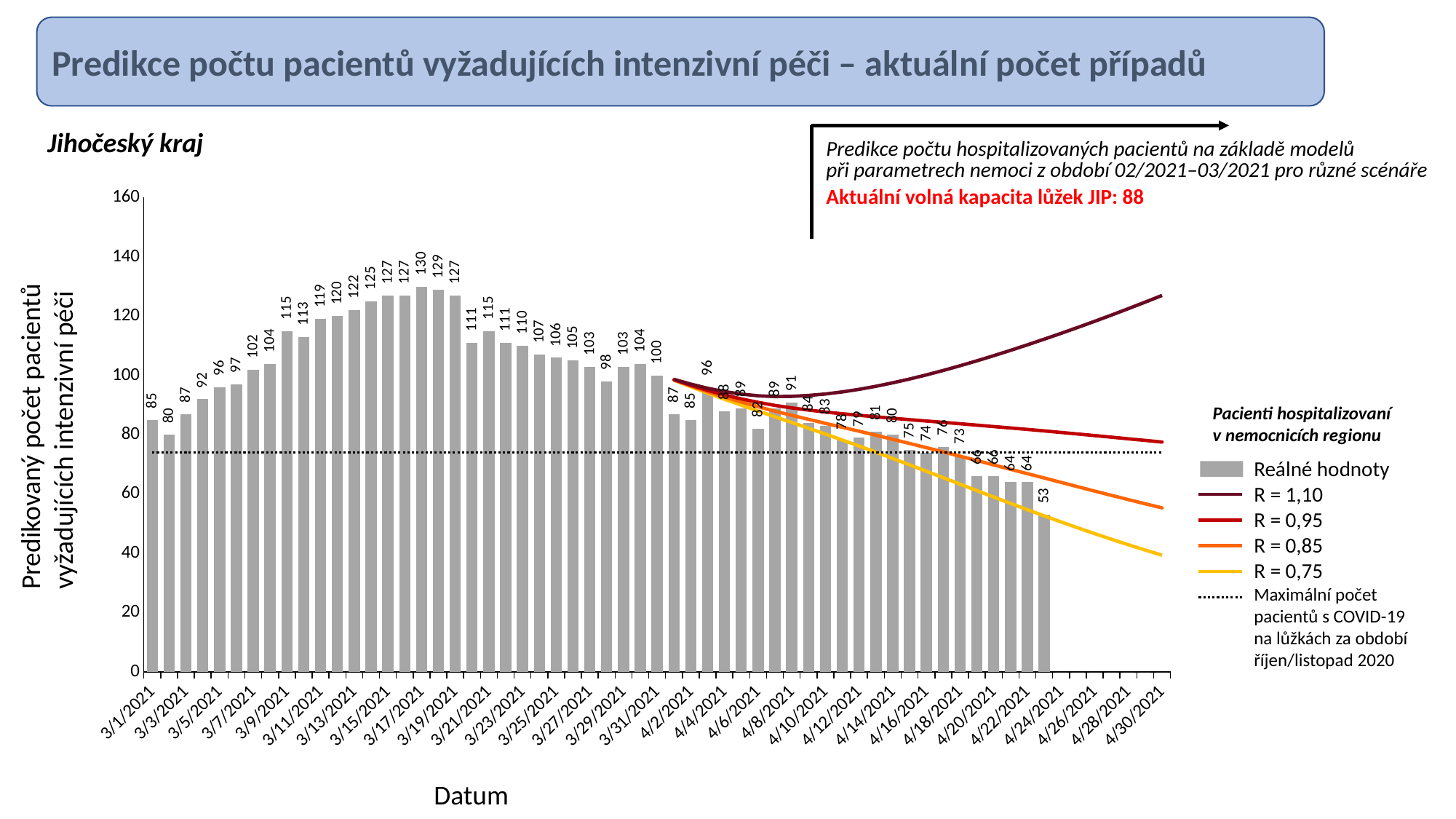

Predikce počtu pacientů vyžadujících intenzivní péči – aktuální počet případů
Jihočeský kraj
| Predikce počtu hospitalizovaných pacientů na základě modelů při parametrech nemoci z období 02/2021–03/2021 pro různé scénáře |
| --- |
| Aktuální volná kapacita lůžek JIP: 88 |

### Chart

| Category |  |  |  |  |  |  |
|---|---|---|---|---|---|---|
| 44256 | 85.0 | None | None | None | None | 74.0 |
| 44257 | 80.0 | None | None | None | None | 74.0 |
| 44258 | 87.0 | None | None | None | None | 74.0 |
| 44259 | 92.0 | None | None | None | None | 74.0 |
| 44260 | 96.0 | None | None | None | None | 74.0 |
| 44261 | 97.0 | None | None | None | None | 74.0 |
| 44262 | 102.0 | None | None | None | None | 74.0 |
| 44263 | 104.0 | None | None | None | None | 74.0 |
| 44264 | 115.0 | None | None | None | None | 74.0 |
| 44265 | 113.0 | None | None | None | None | 74.0 |
| 44266 | 119.0 | None | None | None | None | 74.0 |
| 44267 | 120.0 | None | None | None | None | 74.0 |
| 44268 | 122.0 | None | None | None | None | 74.0 |
| 44269 | 125.0 | None | None | None | None | 74.0 |
| 44270 | 127.0 | None | None | None | None | 74.0 |
| 44271 | 127.0 | None | None | None | None | 74.0 |
| 44272 | 130.0 | None | None | None | None | 74.0 |
| 44273 | 129.0 | None | None | None | None | 74.0 |
| 44274 | 127.0 | None | None | None | None | 74.0 |
| 44275 | 111.0 | None | None | None | None | 74.0 |
| 44276 | 115.0 | None | None | None | None | 74.0 |
| 44277 | 111.0 | None | None | None | None | 74.0 |
| 44278 | 110.0 | None | None | None | None | 74.0 |
| 44279 | 107.0 | None | None | None | None | 74.0 |
| 44280 | 106.0 | None | None | None | None | 74.0 |
| 44281 | 105.0 | None | None | None | None | 74.0 |
| 44282 | 103.0 | None | None | None | None | 74.0 |
| 44283 | 98.0 | None | None | None | None | 74.0 |
| 44284 | 103.0 | None | None | None | None | 74.0 |
| 44285 | 104.0 | None | None | None | None | 74.0 |
| 44286 | 100.0 | None | None | None | None | 74.0 |
| 44287 | 87.0 | 98.42753825309188 | 98.5120432417196 | 98.59654823034731 | 98.72357145224683 | 74.0 |
| 44288 | 85.0 | 96.24362130704674 | 96.48783091426245 | 96.7323062604361 | 97.09923319377866 | 74.0 |
| 44289 | 96.0 | 94.08447284749914 | 94.54801762128432 | 95.01244065654643 | 95.70876865765098 | 74.0 |
| 44290 | 88.0 | 92.01515536630095 | 92.7469651081709 | 93.48013247402866 | 94.57903874779993 | 74.0 |
| 44291 | 89.0 | 90.01441369444368 | 91.07009381871195 | 92.13188148413948 | 93.73095212270613 | 74.0 |
| 44292 | 82.0 | 88.04483720453797 | 89.4868637686458 | 90.9474609279786 | 93.1674532358463 | 74.0 |
| 44293 | 89.0 | 86.09127805429966 | 87.98736259126335 | 89.92552023017838 | 92.90517834326178 | 74.0 |
| 44294 | 91.0 | 84.17100551526448 | 86.59021185452258 | 89.08831515975096 | 92.97661795936668 | 74.0 |
| 44295 | 84.0 | 82.23190282728567 | 85.2303404779253 | 88.35805907736149 | 93.283659812202 | 74.0 |
| 44296 | 83.0 | 80.25475223505602 | 83.87727281865922 | 87.69345204236012 | 93.77382798100483 | 74.0 |
| 44297 | 78.0 | 78.26714866300995 | 82.55335402867019 | 87.11453743185754 | 94.47095341998644 | 74.0 |
| 44298 | 79.0 | 76.23990084839976 | 81.22414035427602 | 86.58553979895282 | 95.3476350588001 | 74.0 |
| 44299 | 81.0 | 74.16126888726465 | 79.87052856558529 | 86.08321169530761 | 96.37868599302968 | 74.0 |
| 44300 | 80.0 | 72.03645251768452 | 78.48947352702676 | 85.59607827428098 | 97.54357299025877 | 74.0 |
| 44301 | 75.0 | 69.88053363668226 | 77.08723912836018 | 85.12176472994858 | 98.82923186665798 | 74.0 |
| 44302 | 74.0 | 67.71363549842798 | 75.67358895235361 | 84.66030287060342 | 100.22397353714409 | 74.0 |
| 44303 | 76.0 | 65.54280430693613 | 74.24870535141312 | 84.20552883330247 | 101.71792336188116 | 74.0 |
| 44304 | 73.0 | 63.36634987307556 | 72.80554022683957 | 83.7461963358151 | 103.29927374500468 | 74.0 |
| 44305 | 66.0 | 61.18507941112637 | 71.34060684654797 | 83.27496436649295 | 104.95771609187923 | 74.0 |
| 44306 | 66.0 | 59.01514602141192 | 69.86560815155578 | 82.79735040968971 | 106.69109879101596 | 74.0 |
| 44307 | 64.0 | 56.866571609121266 | 68.38524957467058 | 82.31194997745047 | 108.48985692151959 | 74.0 |
| 44308 | 64.0 | 54.75774260253528 | 66.91356635623865 | 81.82763252547444 | 110.35598893994361 | 74.0 |
| 44309 | 53.0 | 52.67506876648855 | 65.43389748937798 | 81.32406030658149 | 112.2663438284689 | 74.0 |
| 44310 | 0.0 | 50.62634991798433 | 63.95273005624475 | 80.80532388813722 | 114.2241072661034 | 74.0 |
| 44311 | 0.0 | 48.61986470511461 | 62.477516710114784 | 80.27659809473016 | 116.23252730546392 | 74.0 |
| 44312 | 0.0 | 46.663518462131385 | 61.014836645626644 | 79.74201718246827 | 118.29153261447506 | 74.0 |
| 44313 | 0.0 | 44.76430930247762 | 59.571027172138 | 79.20536938004417 | 120.40068150603881 | 74.0 |
| 44314 | 0.0 | 42.92181759266869 | 58.145610353445264 | 78.66455072518518 | 122.55515828190522 | 74.0 |
| 44315 | 0.0 | 41.140325477458035 | 56.74297762160448 | 78.12266070179444 | 124.75791486687224 | 74.0 |
| 44316 | 0.0 | 39.41736526889361 | 55.36140677935121 | 77.57709721785156 | 127.006094167027 | 74.0 |
|  | None | None | None | None | None | None |
|  | None | None | None | None | None | None |
|  | None | None | None | None | None | None |
|  | None | None | None | None | None | None |
|  | None | None | None | None | None | None |
|  | None | None | None | None | None | None |
|  | None | None | None | None | None | None |
|  | None | None | None | None | None | None |
|  | None | None | None | None | None | None |
|  | None | None | None | None | None | None |
|  | None | None | None | None | None | None |
|  | None | None | None | None | None | None |
|  | None | None | None | None | None | None |
|  | None | None | None | None | None | None |
|  | None | None | None | None | None | None |
|  | None | None | None | None | None | None |
|  | None | None | None | None | None | None |
|  | None | None | None | None | None | None |
|  | None | None | None | None | None | None |
|  | None | None | None | None | None | None |
|  | None | None | None | None | None | None |
|  | None | None | None | None | None | None |
|  | None | None | None | None | None | None |
|  | None | None | None | None | None | None |
|  | None | None | None | None | None | None |
|  | None | None | None | None | None | None |
|  | None | None | None | None | None | None |
|  | None | None | None | None | None | None |
|  | None | None | None | None | None | None |
|  | None | None | None | None | None | None |
|  | None | None | None | None | None | None |
|  | None | None | None | None | None | None |
|  | None | None | None | None | None | None |
|  | None | None | None | None | None | None |
|  | None | None | None | None | None | None |
|  | None | None | None | None | None | None |
|  | None | None | None | None | None | None |
|  | None | None | None | None | None | None |
|  | None | None | None | None | None | None |
|  | None | None | None | None | None | None |
|  | None | None | None | None | None | None |
|  | None | None | None | None | None | None |
|  | None | None | None | None | None | None |
|  | None | None | None | None | None | None |
|  | None | None | None | None | None | None |
|  | None | None | None | None | None | None |
|  | None | None | None | None | None | None |
|  | None | None | None | None | None | None |
|  | None | None | None | None | None | None |
|  | None | None | None | None | None | None |
|  | None | None | None | None | None | None |
|  | None | None | None | None | None | None |
|  | None | None | None | None | None | None |
|  | None | None | None | None | None | None |
|  | None | None | None | None | None | None |
|  | None | None | None | None | None | None |
|  | None | None | None | None | None | None |
|  | None | None | None | None | None | None |
|  | None | None | None | None | None | None |
|  | None | None | None | None | None | None |
|  | None | None | None | None | None | None |
|  | None | None | None | None | None | None |
|  | None | None | None | None | None | None |
|  | None | None | None | None | None | None |
|  | None | None | None | None | None | None |
|  | None | None | None | None | None | None |
|  | None | None | None | None | None | None |
|  | None | None | None | None | None | None |
|  | None | None | None | None | None | None |
|  | None | None | None | None | None | None |
|  | None | None | None | None | None | None |
|  | None | None | None | None | None | None |
|  | None | None | None | None | None | None |
|  | None | None | None | None | None | None |
|  | None | None | None | None | None | None |
|  | None | None | None | None | None | None |
|  | None | None | None | None | None | None |
|  | None | None | None | None | None | None |
|  | None | None | None | None | None | None |
|  | None | None | None | None | None | None |
|  | None | None | None | None | None | None |
|  | None | None | None | None | None | None |
|  | None | None | None | None | None | None |
|  | None | None | None | None | None | None |
|  | None | None | None | None | None | None |
|  | None | None | None | None | None | None |
|  | None | None | None | None | None | None |
|  | None | None | None | None | None | None |
|  | None | None | None | None | None | None |
|  | None | None | None | None | None | None |
|  | None | None | None | None | None | None |
|  | None | None | None | None | None | None |
|  | None | None | None | None | None | None |
|  | None | None | None | None | None | None |
|  | None | None | None | None | None | None |
|  | None | None | None | None | None | None |
|  | None | None | None | None | None | None |
|  | None | None | None | None | None | None |
|  | None | None | None | None | None | None |
|  | None | None | None | None | None | None |
|  | None | None | None | None | None | None |
|  | None | None | None | None | None | None |
|  | None | None | None | None | None | None |
|  | None | None | None | None | None | None |
|  | None | None | None | None | None | None |
|  | None | None | None | None | None | None |
|  | None | None | None | None | None | None |
|  | None | None | None | None | None | None |
|  | None | None | None | None | None | None |
|  | None | None | None | None | None | None |
|  | None | None | None | None | None | None |
|  | None | None | None | None | None | None |
|  | None | None | None | None | None | None |
|  | None | None | None | None | None | None |
|  | None | None | None | None | None | None |
|  | None | None | None | None | None | None |
|  | None | None | None | None | None | None |
|  | None | None | None | None | None | None |
|  | None | None | None | None | None | None |
|  | None | None | None | None | None | None |
Pacienti hospitalizovaní v nemocnicích regionu
Predikovaný počet pacientů
vyžadujících intenzivní péči
Reálné hodnoty
R = 1,10
R = 0,95
R = 0,85
R = 0,75
Maximální počet pacientů s COVID-19 na lůžkách za období říjen/listopad 2020

Datum